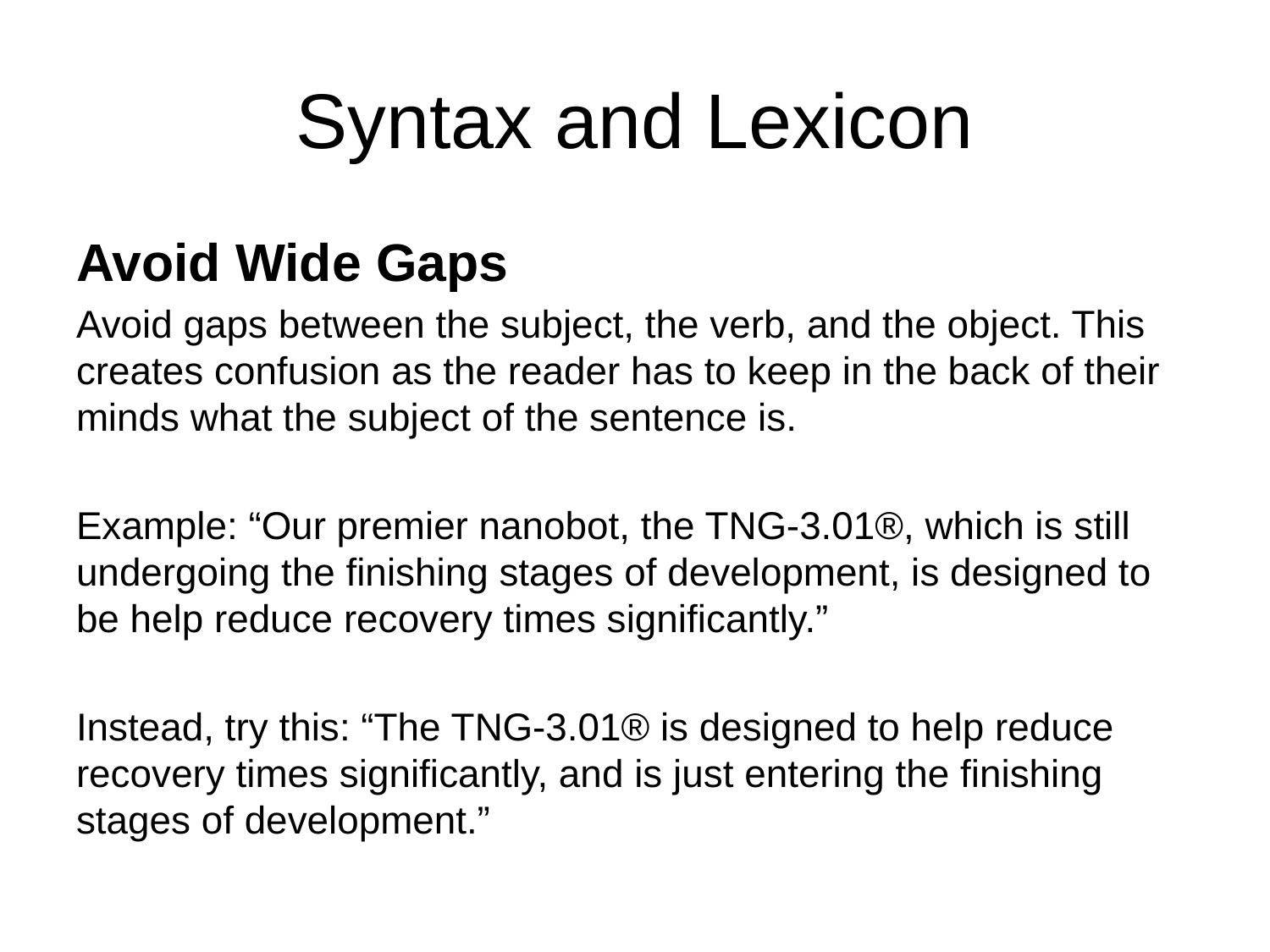

# Syntax and Lexicon
Avoid Wide Gaps
Avoid gaps between the subject, the verb, and the object. This creates confusion as the reader has to keep in the back of their minds what the subject of the sentence is.

Example: “Our premier nanobot, the TNG-3.01®, which is still undergoing the finishing stages of development, is designed to be help reduce recovery times significantly.”

Instead, try this: “The TNG-3.01® is designed to help reduce recovery times significantly, and is just entering the finishing stages of development.”